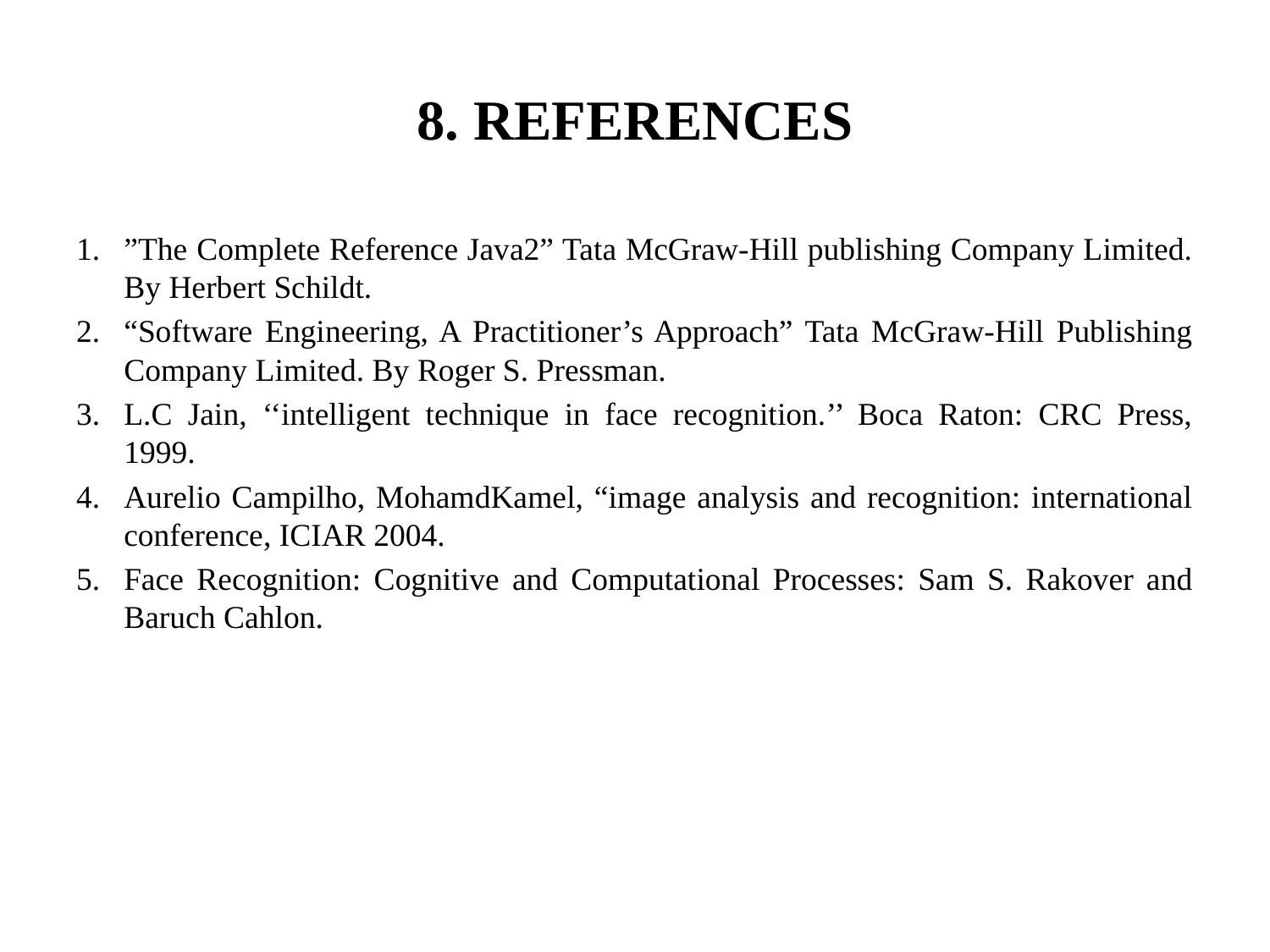

# 8. REFERENCES
”The Complete Reference Java2” Tata McGraw-Hill publishing Company Limited. By Herbert Schildt.
“Software Engineering, A Practitioner’s Approach” Tata McGraw-Hill Publishing Company Limited. By Roger S. Pressman.
L.C Jain, ‘‘intelligent technique in face recognition.’’ Boca Raton: CRC Press, 1999.
Aurelio Campilho, MohamdKamel, “image analysis and recognition: international conference, ICIAR 2004.
Face Recognition: Cognitive and Computational Processes: Sam S. Rakover and Baruch Cahlon.